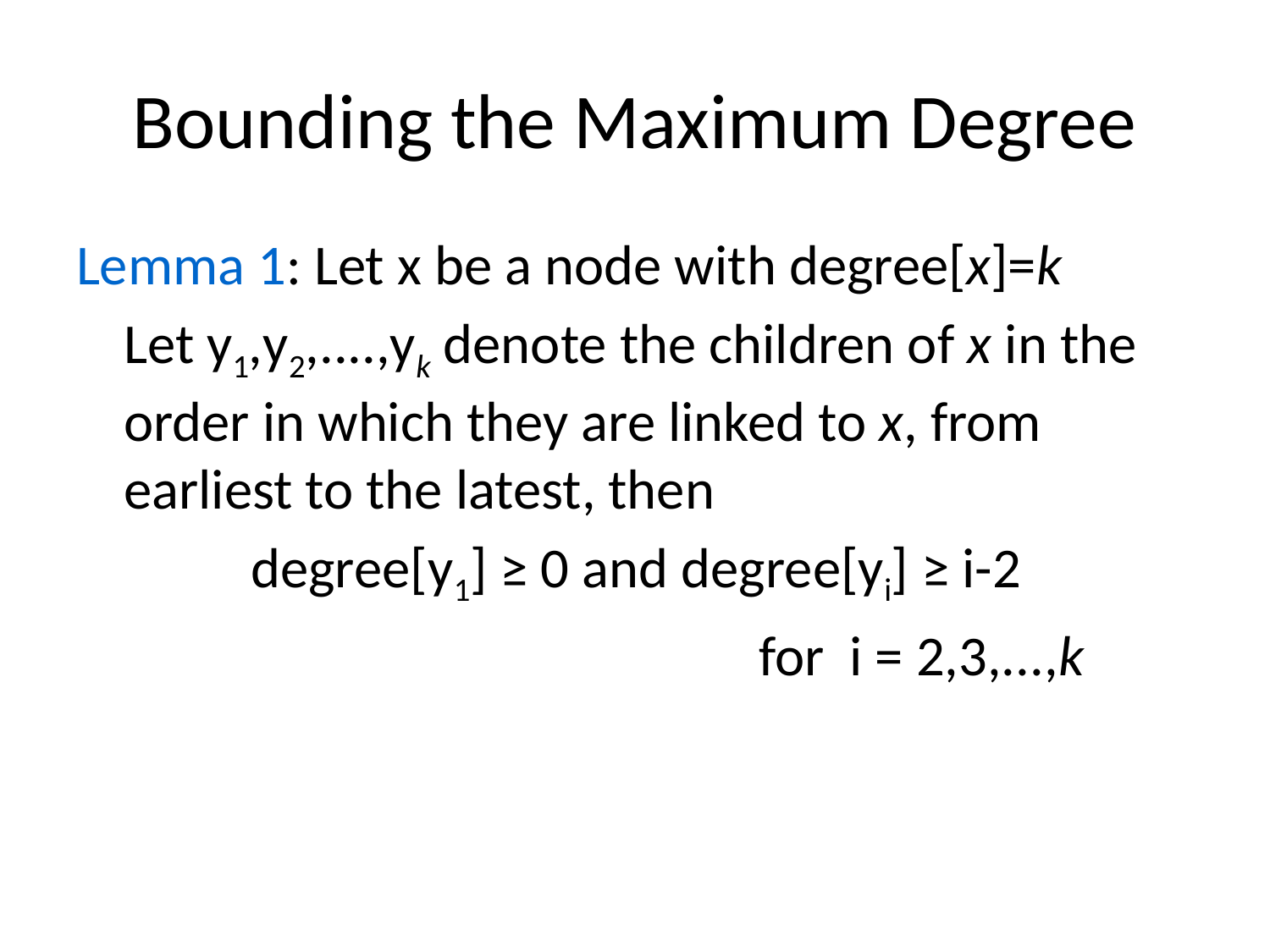

# Bounding the Maximum Degree
Lemma 1: Let x be a node with degree[x]=k
	Let y1,y2,....,yk denote the children of x in the order in which they are linked to x, from earliest to the latest, then
		degree[y1] ≥ 0 and degree[yi] ≥ i-2
						for  i = 2,3,...,k